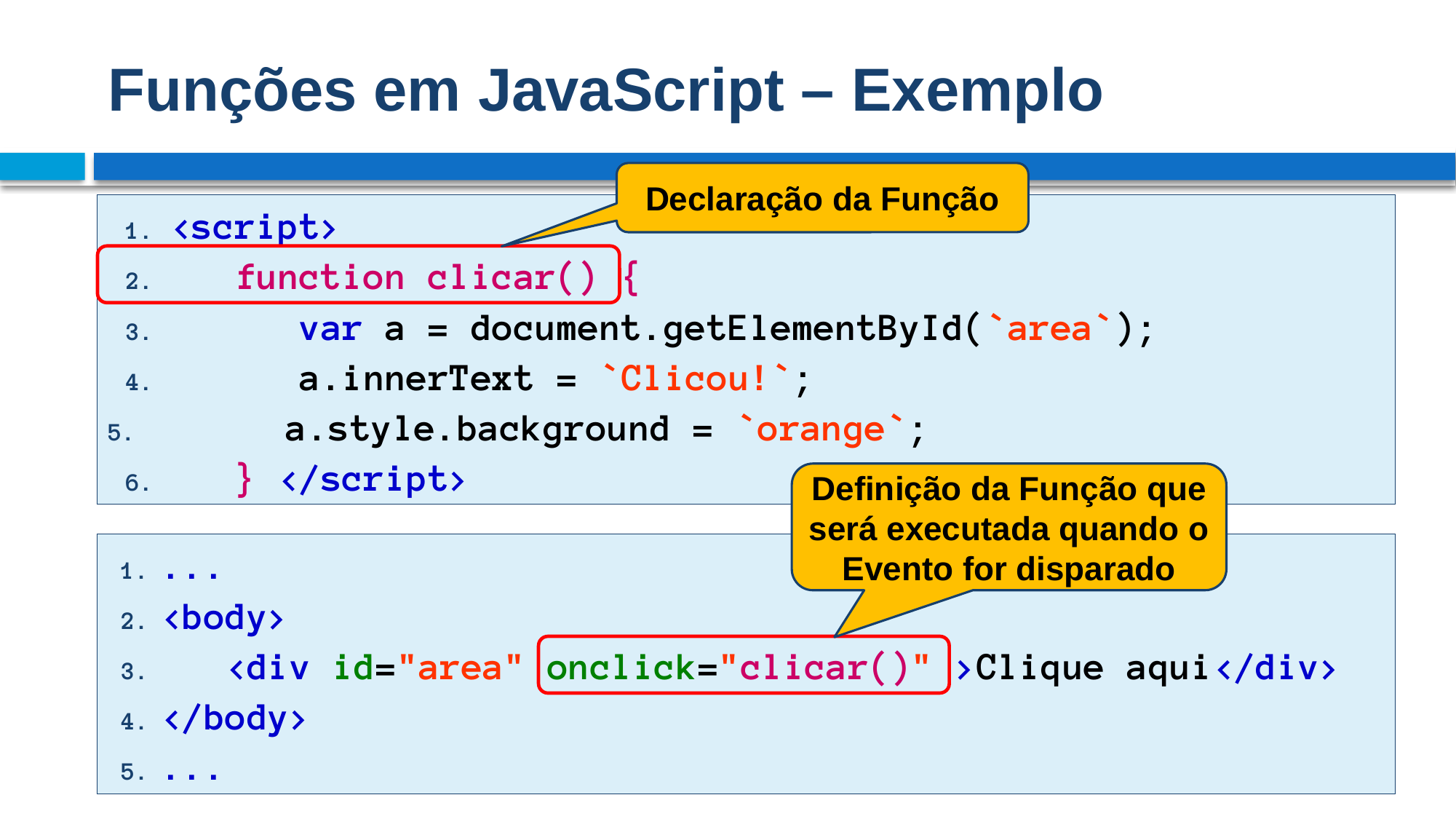

# Funções em JavaScript – Exemplo
10
Declaração da Função
<script>
   function clicar() {
      var a = document.getElementById(`area`);
      a.innerText = `Clicou!`;
       a.style.background = `orange`;
   } </script>

Definição da Função que será executada quando o Evento for disparado
...
<body>
   <div id="area" onclick="clicar()" >Clique aqui</div>
</body>
...